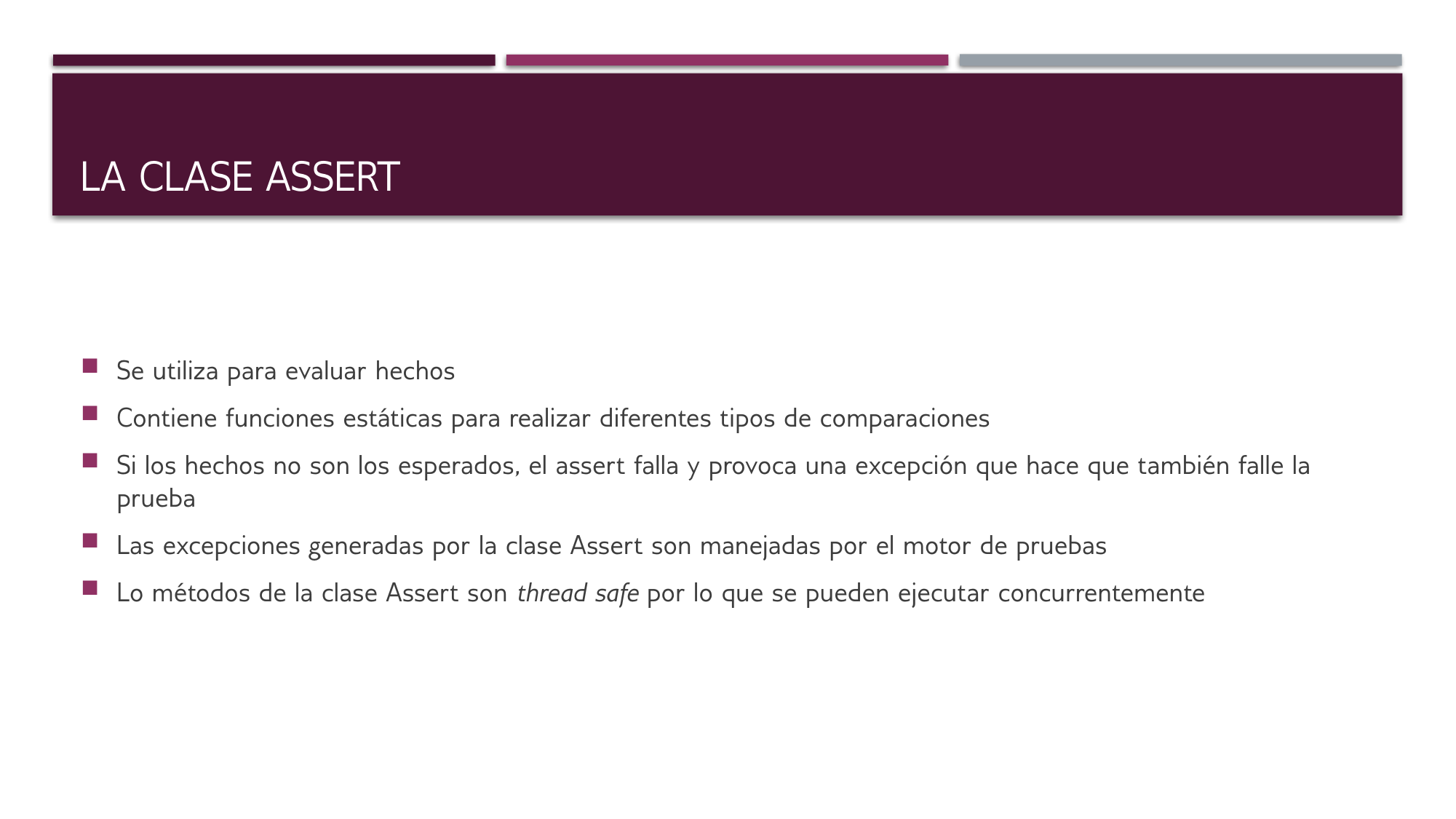

# La clase Assert
Se utiliza para evaluar hechos
Contiene funciones estáticas para realizar diferentes tipos de comparaciones
Si los hechos no son los esperados, el assert falla y provoca una excepción que hace que también falle la prueba
Las excepciones generadas por la clase Assert son manejadas por el motor de pruebas
Lo métodos de la clase Assert son thread safe por lo que se pueden ejecutar concurrentemente